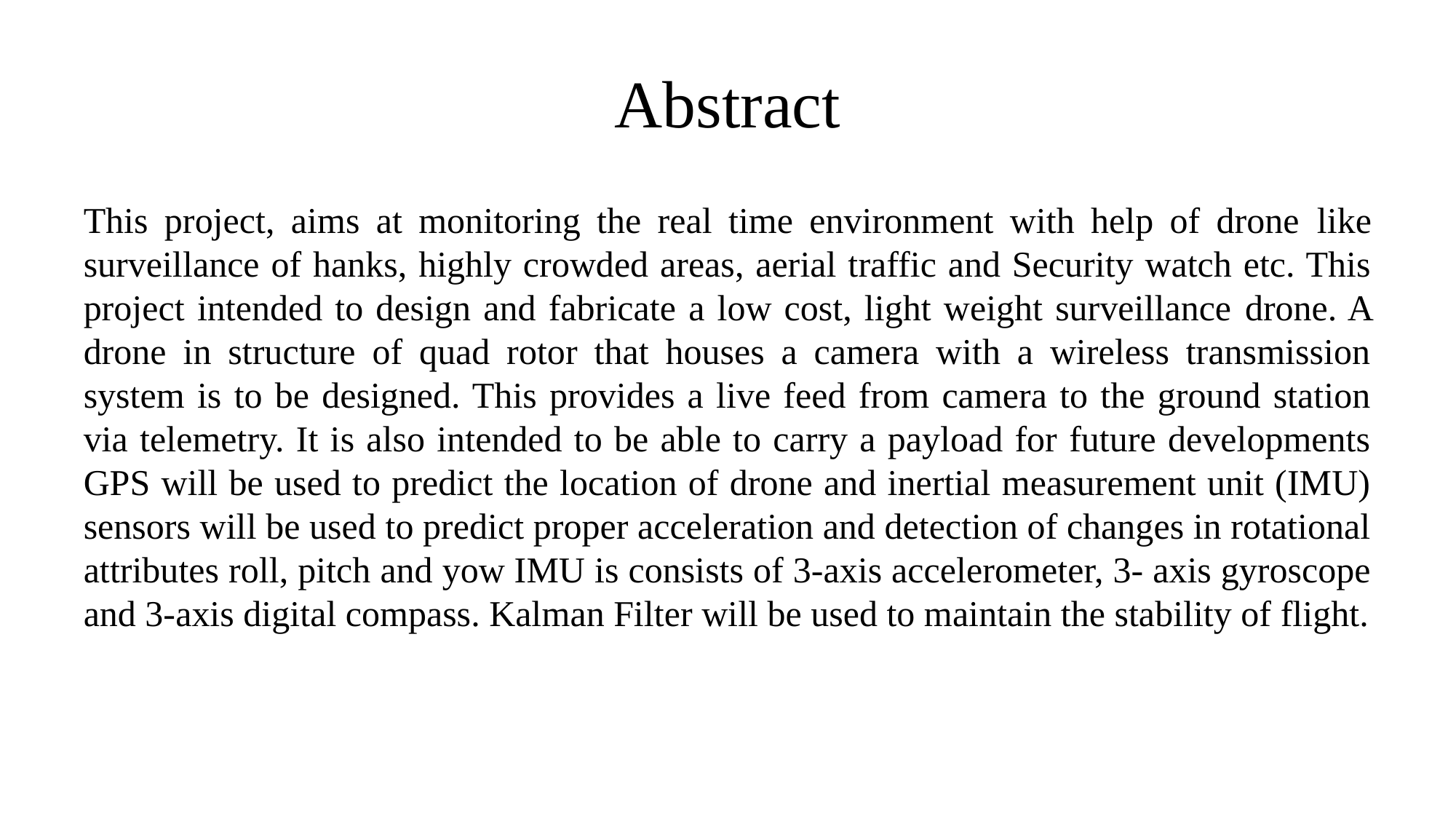

# Abstract
This project, aims at monitoring the real time environment with help of drone like surveillance of hanks, highly crowded areas, aerial traffic and Security watch etc. This project intended to design and fabricate a low cost, light weight surveillance drone. A drone in structure of quad rotor that houses a camera with a wireless transmission system is to be designed. This provides a live feed from camera to the ground station via telemetry. It is also intended to be able to carry a payload for future developments GPS will be used to predict the location of drone and inertial measurement unit (IMU) sensors will be used to predict proper acceleration and detection of changes in rotational attributes roll, pitch and yow IMU is consists of 3-axis accelerometer, 3- axis gyroscope and 3-axis digital compass. Kalman Filter will be used to maintain the stability of flight.